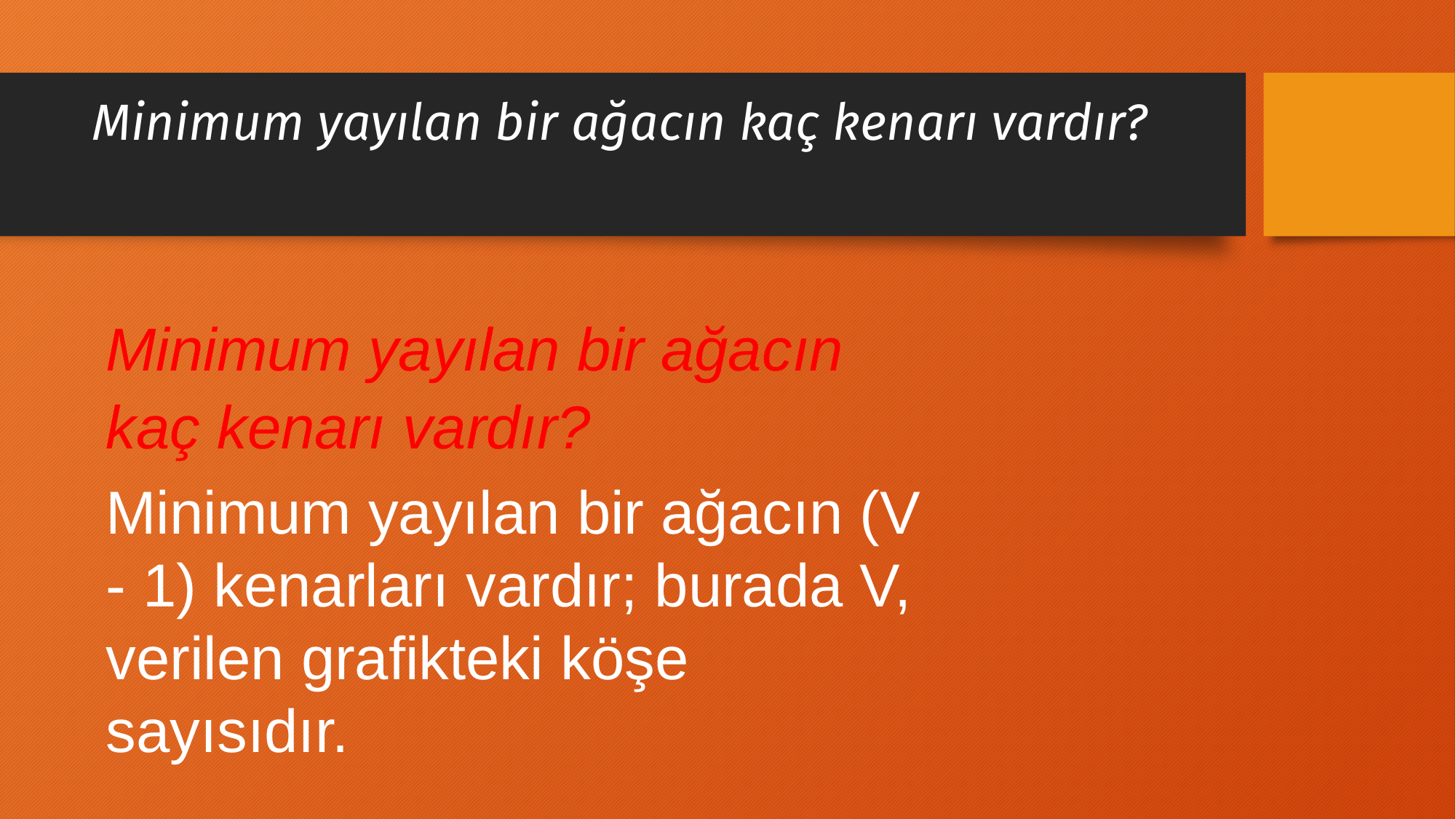

# Minimum yayılan bir ağacın kaç kenarı vardır?
Minimum yayılan bir ağacın kaç kenarı vardır?
Minimum yayılan bir ağacın (V - 1) kenarları vardır; burada V, verilen grafikteki köşe sayısıdır.